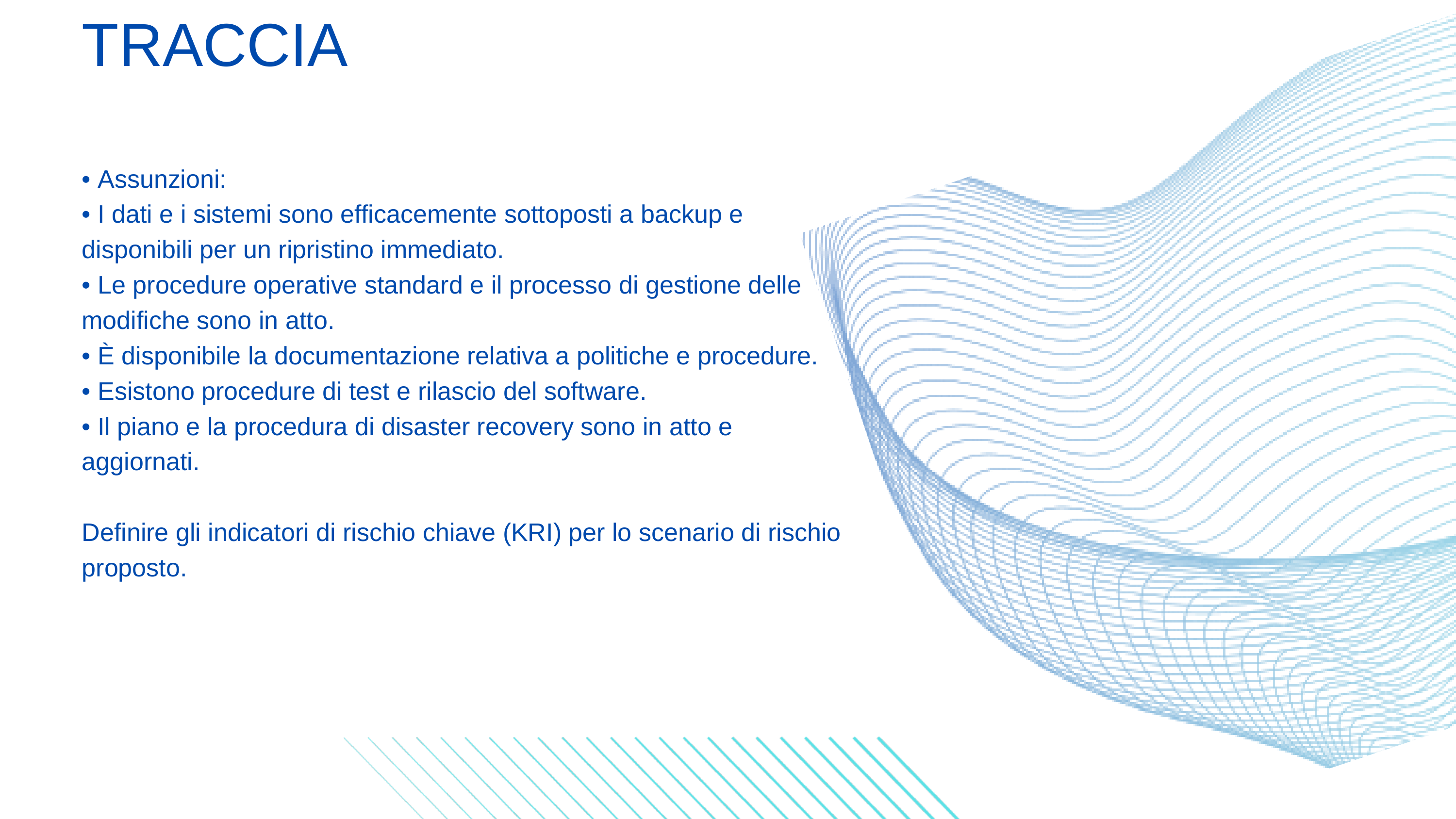

TRACCIA

• Assunzioni:
• I dati e i sistemi sono efficacemente sottoposti a backup e disponibili per un ripristino immediato.
• Le procedure operative standard e il processo di gestione delle modifiche sono in atto.
• È disponibile la documentazione relativa a politiche e procedure.
• Esistono procedure di test e rilascio del software.
• Il piano e la procedura di disaster recovery sono in atto e aggiornati.

Definire gli indicatori di rischio chiave (KRI) per lo scenario di rischio proposto.